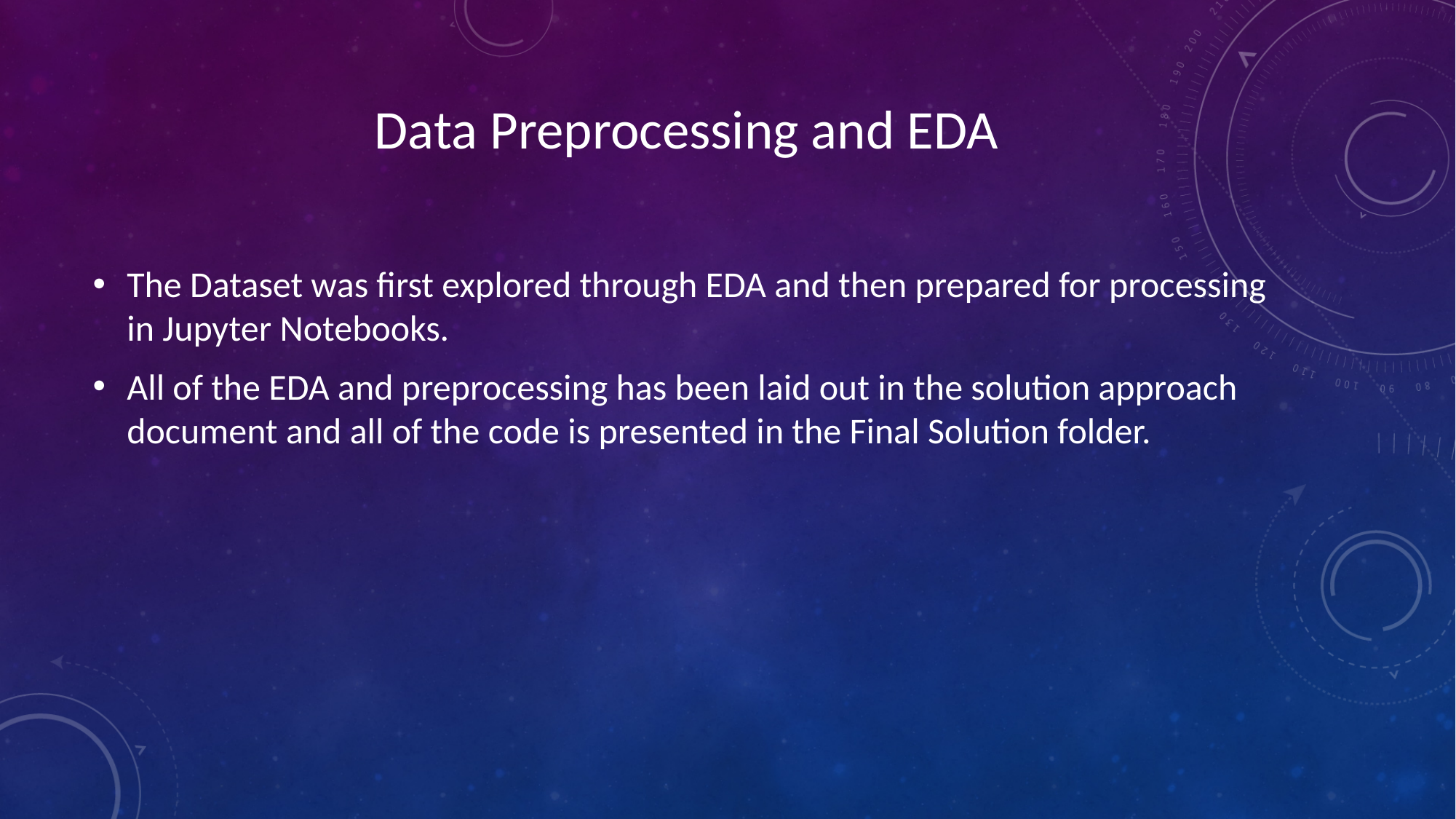

# Data Preprocessing and EDA
The Dataset was first explored through EDA and then prepared for processing in Jupyter Notebooks.
All of the EDA and preprocessing has been laid out in the solution approach document and all of the code is presented in the Final Solution folder.